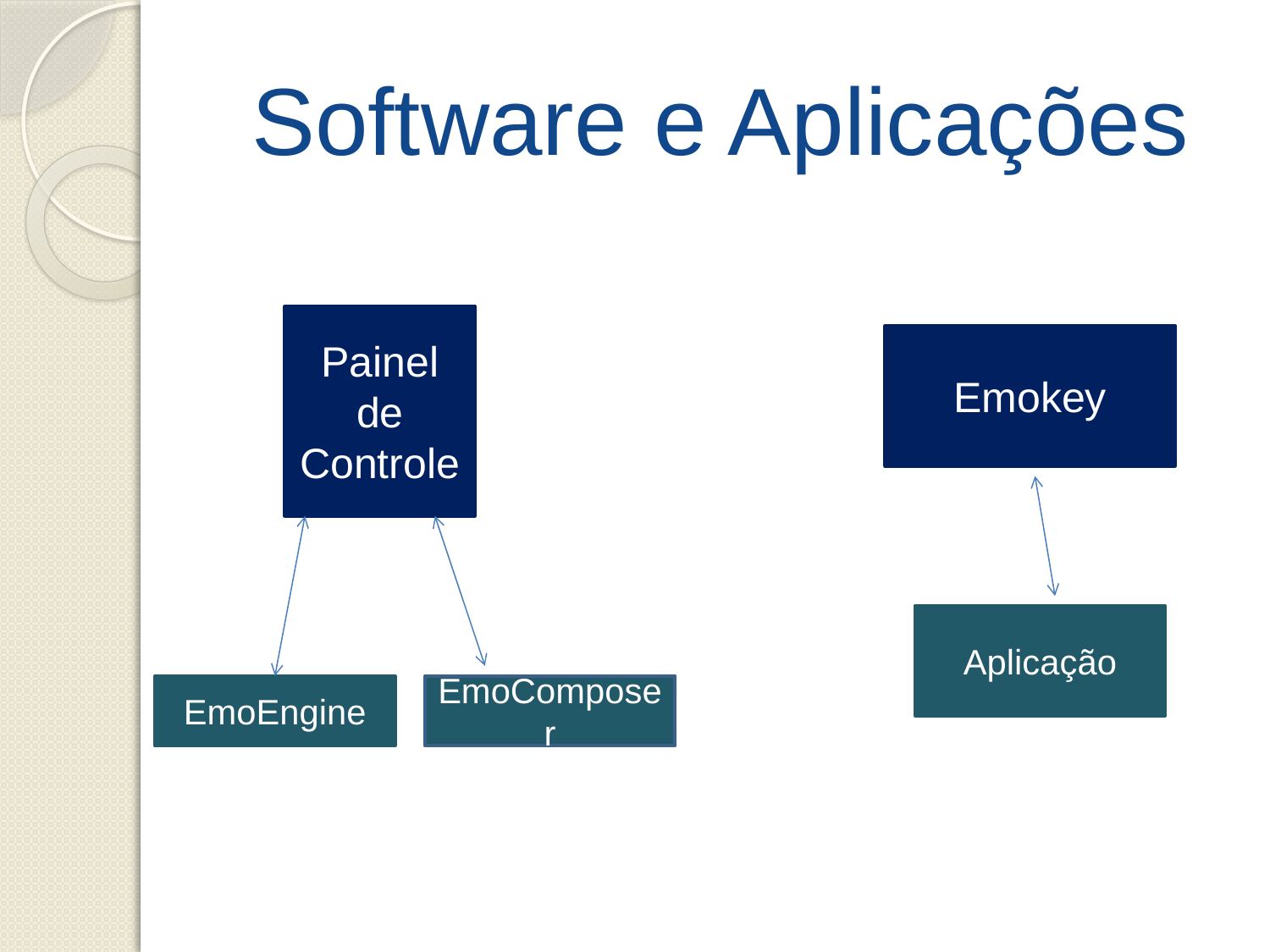

# Software e Aplicações
Painel de Controle
Emokey
Aplicação
EmoEngine
EmoComposer